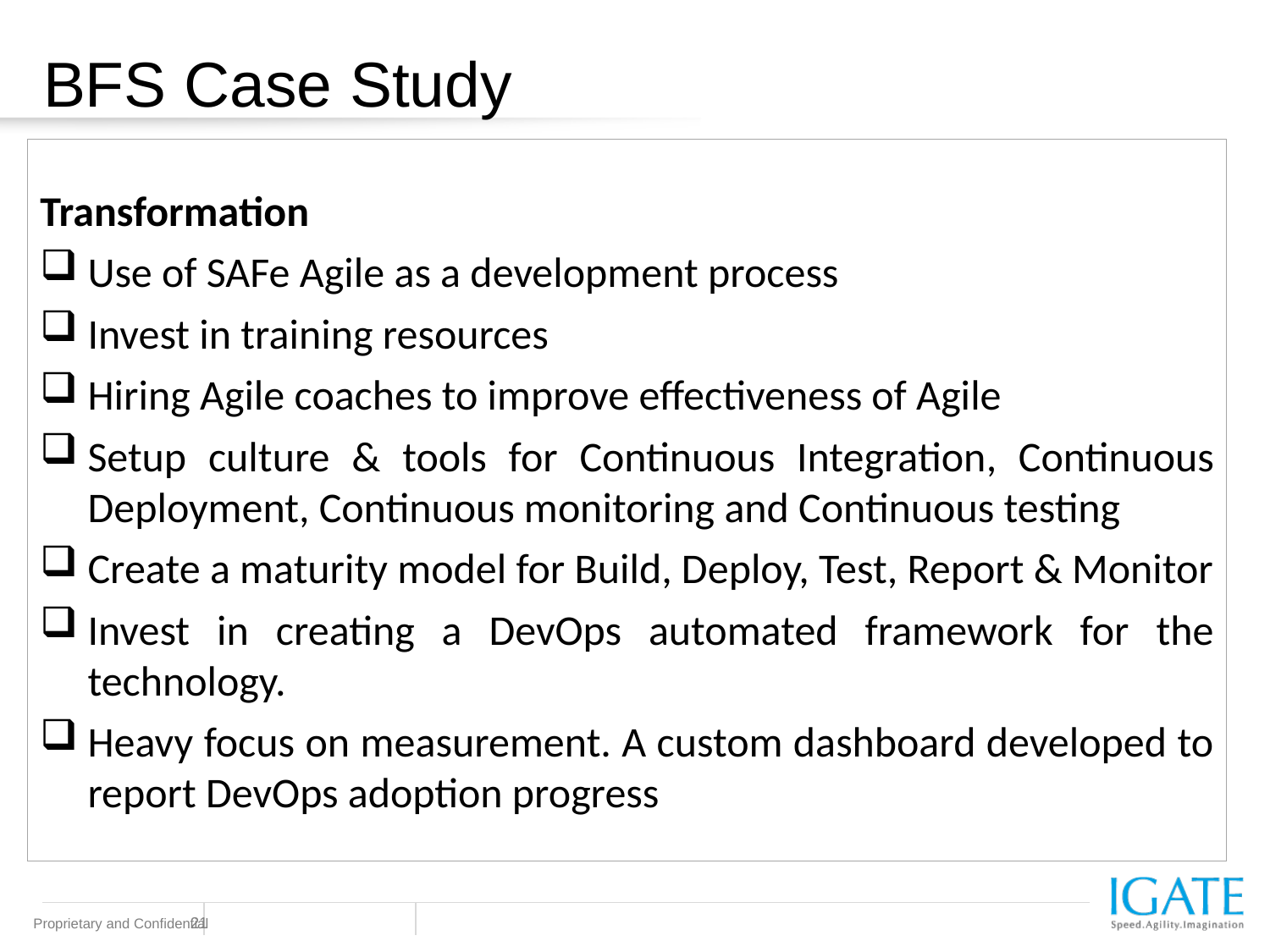

BFS Case Study
Transformation
Use of SAFe Agile as a development process
Invest in training resources
Hiring Agile coaches to improve effectiveness of Agile
Setup culture & tools for Continuous Integration, Continuous Deployment, Continuous monitoring and Continuous testing
Create a maturity model for Build, Deploy, Test, Report & Monitor
Invest in creating a DevOps automated framework for the technology.
Heavy focus on measurement. A custom dashboard developed to report DevOps adoption progress